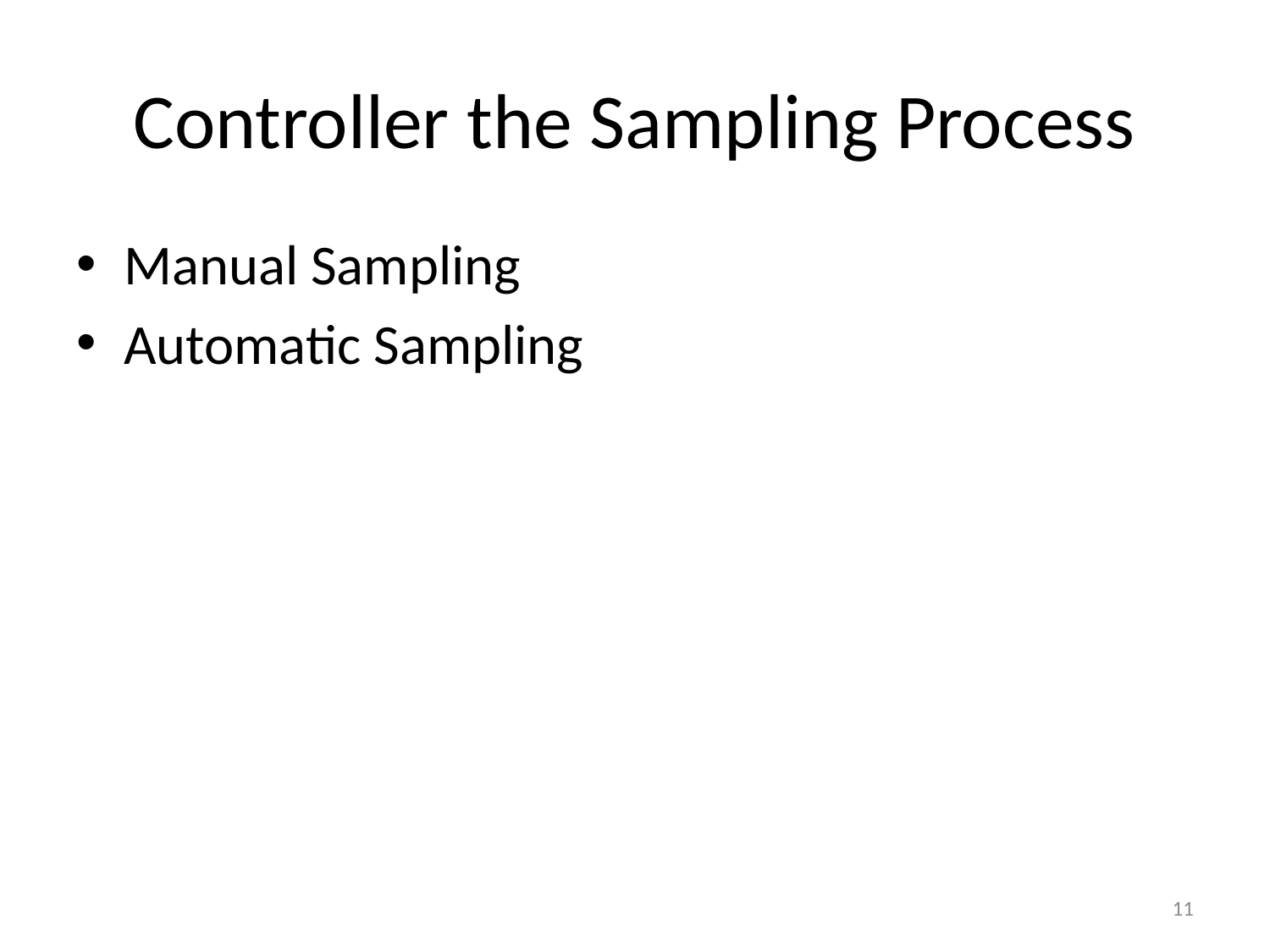

# Controller the Sampling Process
Manual Sampling
Automatic Sampling
11